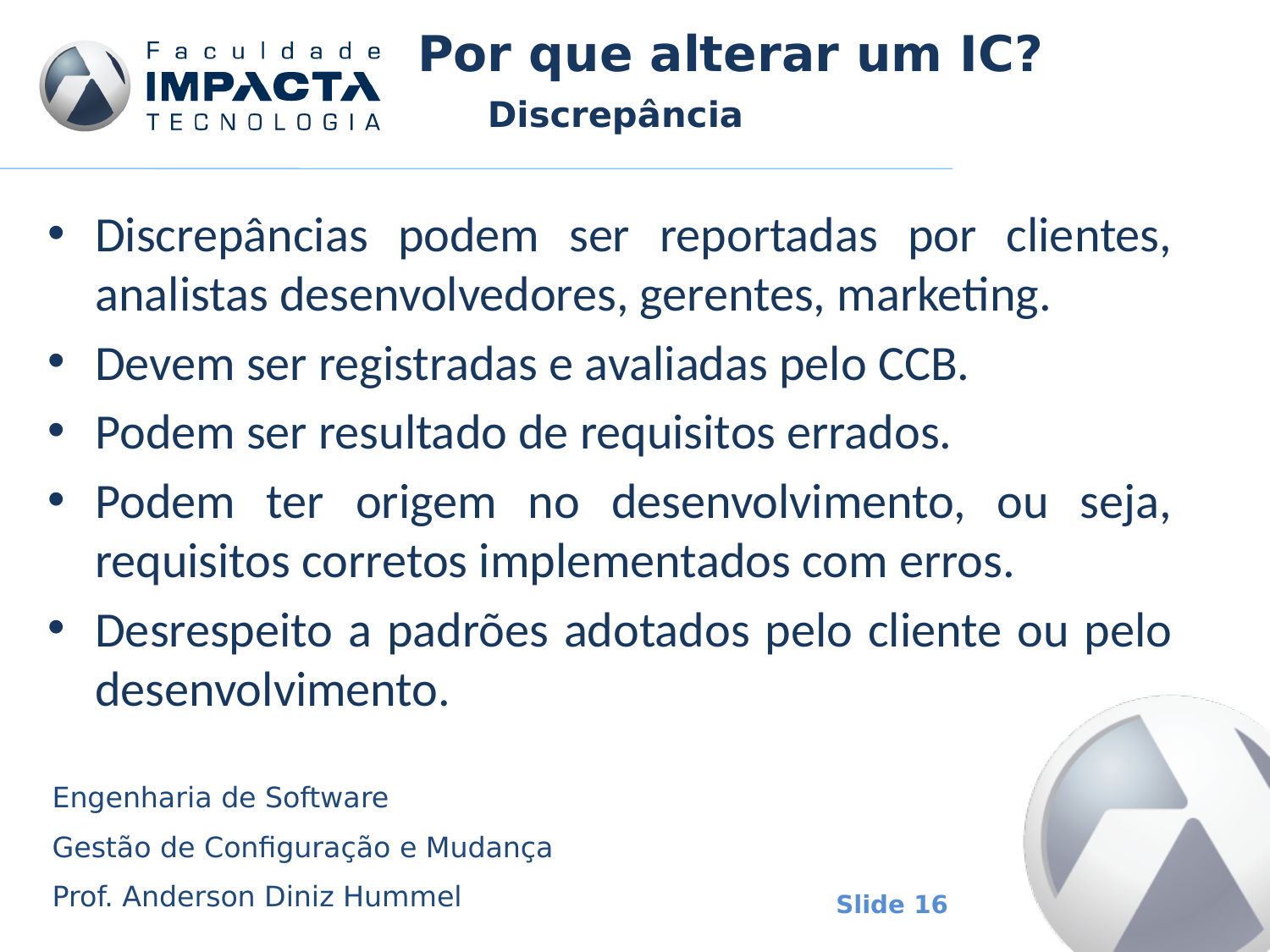

# Por que alterar um IC?
Discrepância
Discrepâncias podem ser reportadas por clientes, analistas desenvolvedores, gerentes, marketing.
Devem ser registradas e avaliadas pelo CCB.
Podem ser resultado de requisitos errados.
Podem ter origem no desenvolvimento, ou seja, requisitos corretos implementados com erros.
Desrespeito a padrões adotados pelo cliente ou pelo desenvolvimento.
Engenharia de Software
Gestão de Configuração e Mudança
Prof. Anderson Diniz Hummel